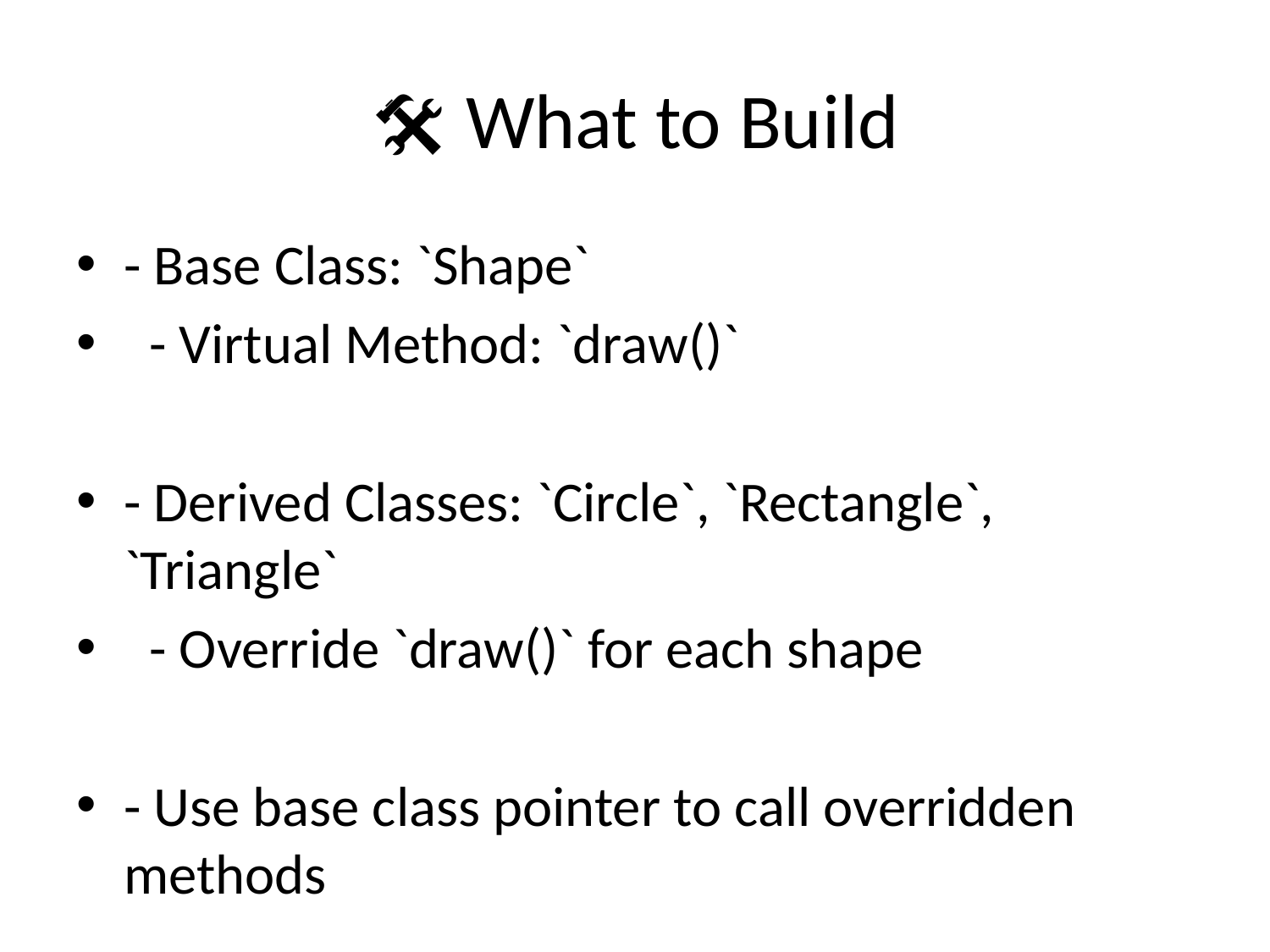

# 🛠️ What to Build
- Base Class: `Shape`
  - Virtual Method: `draw()`

- Derived Classes: `Circle`, `Rectangle`, `Triangle`
  - Override `draw()` for each shape

- Use base class pointer to call overridden methods